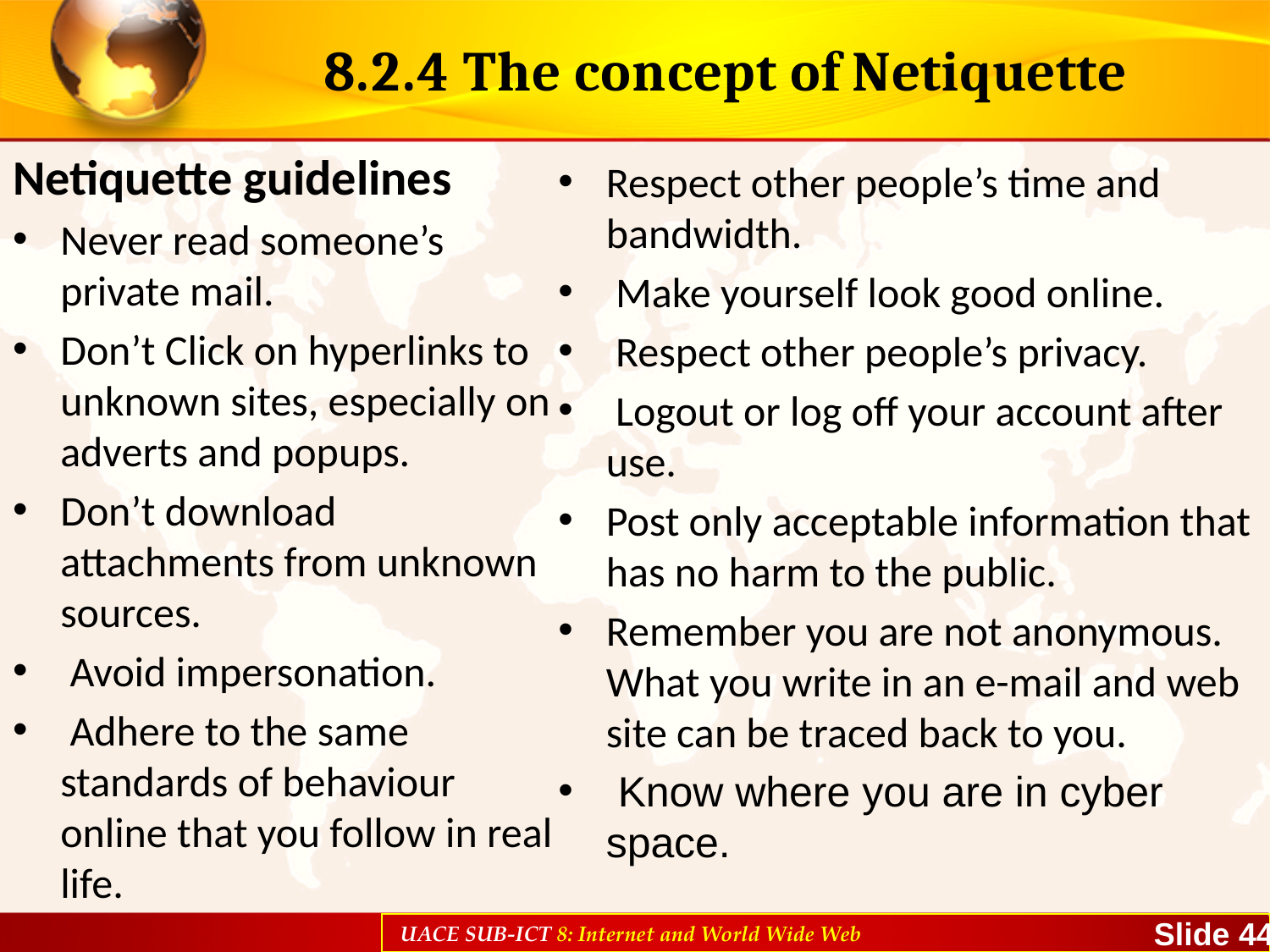

# 8.2.4 The concept of Netiquette
Netiquette guidelines
Never read someone’s private mail.
Don’t Click on hyperlinks to unknown sites, especially on adverts and popups.
Don’t download attachments from unknown sources.
 Avoid impersonation.
 Adhere to the same standards of behaviour online that you follow in real life.
Respect other people’s time and bandwidth.
 Make yourself look good online.
 Respect other people’s privacy.
 Logout or log off your account after use.
Post only acceptable information that has no harm to the public.
Remember you are not anonymous. What you write in an e-mail and web site can be traced back to you.
 Know where you are in cyber space.